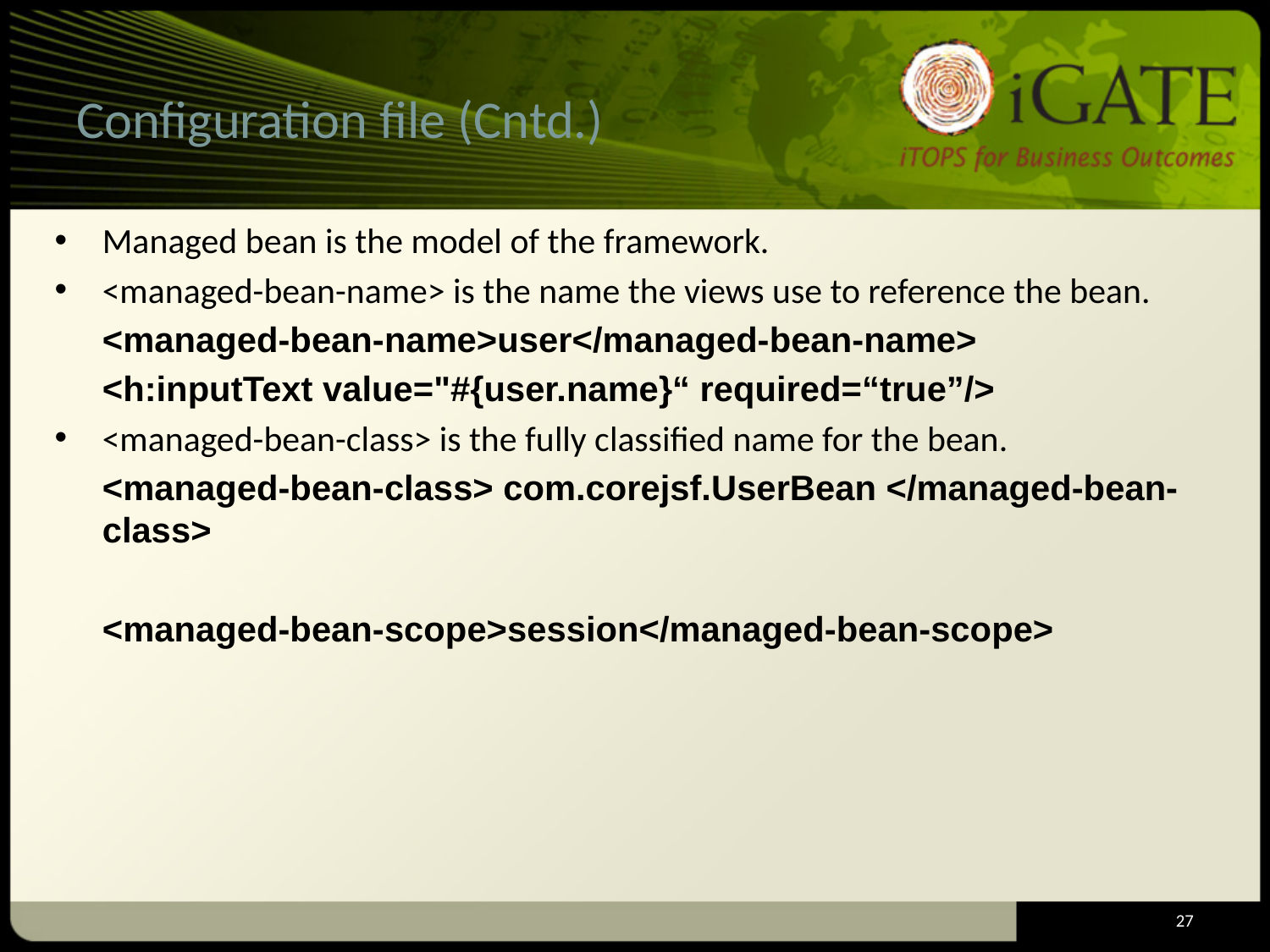

# Configuration file (Cntd.)
Managed bean is the model of the framework.
<managed-bean-name> is the name the views use to reference the bean.
	<managed-bean-name>user</managed-bean-name>
	<h:inputText value="#{user.name}“ required=“true”/>
<managed-bean-class> is the fully classified name for the bean.
	<managed-bean-class> com.corejsf.UserBean </managed-bean-class>

	<managed-bean-scope>session</managed-bean-scope>

27